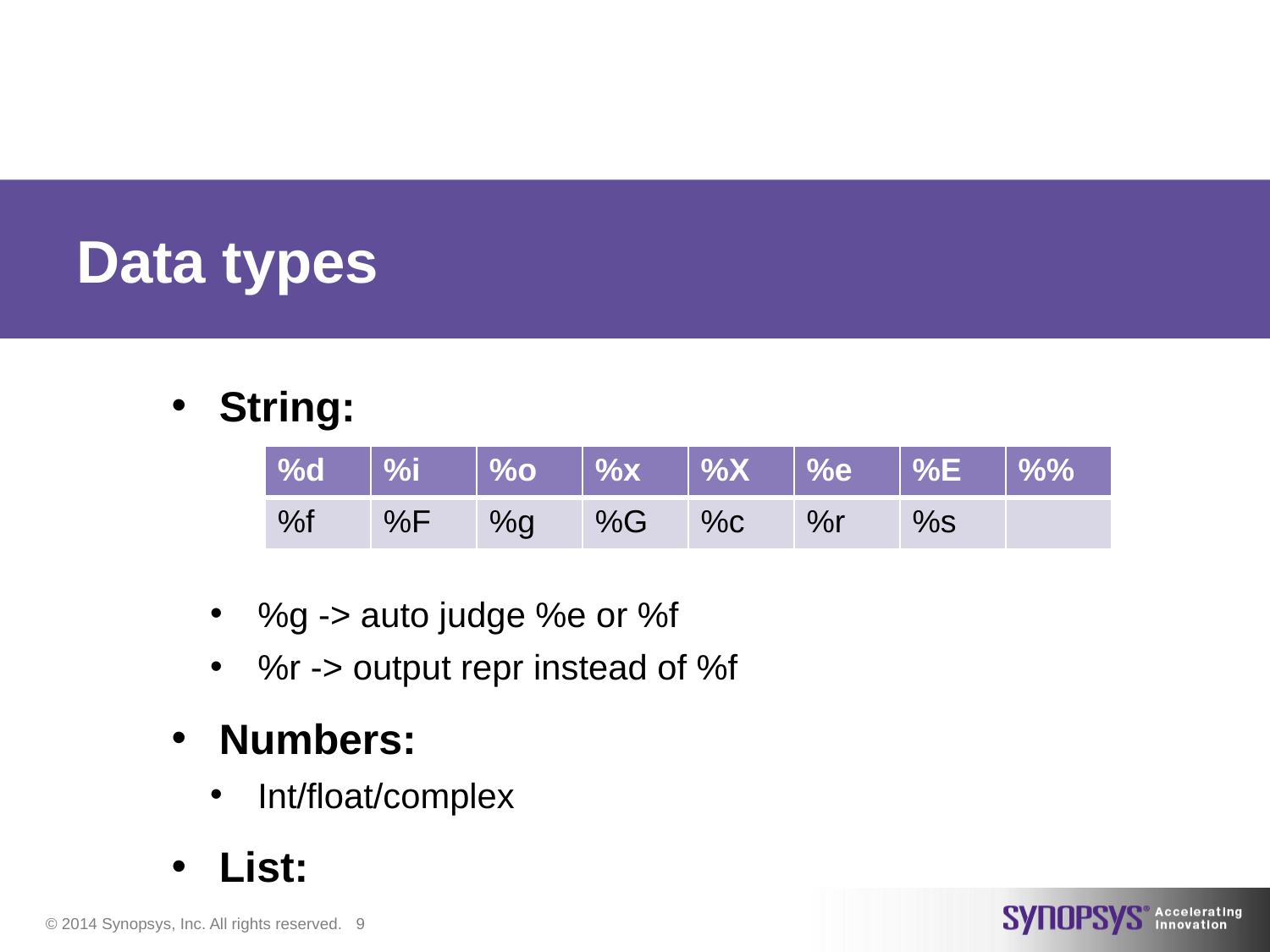

# Data types
String:

%g -> auto judge %e or %f
%r -> output repr instead of %f
Numbers:
Int/float/complex
List:

| %d | %i | %o | %x | %X | %e | %E | %% |
| --- | --- | --- | --- | --- | --- | --- | --- |
| %f | %F | %g | %G | %c | %r | %s |  |